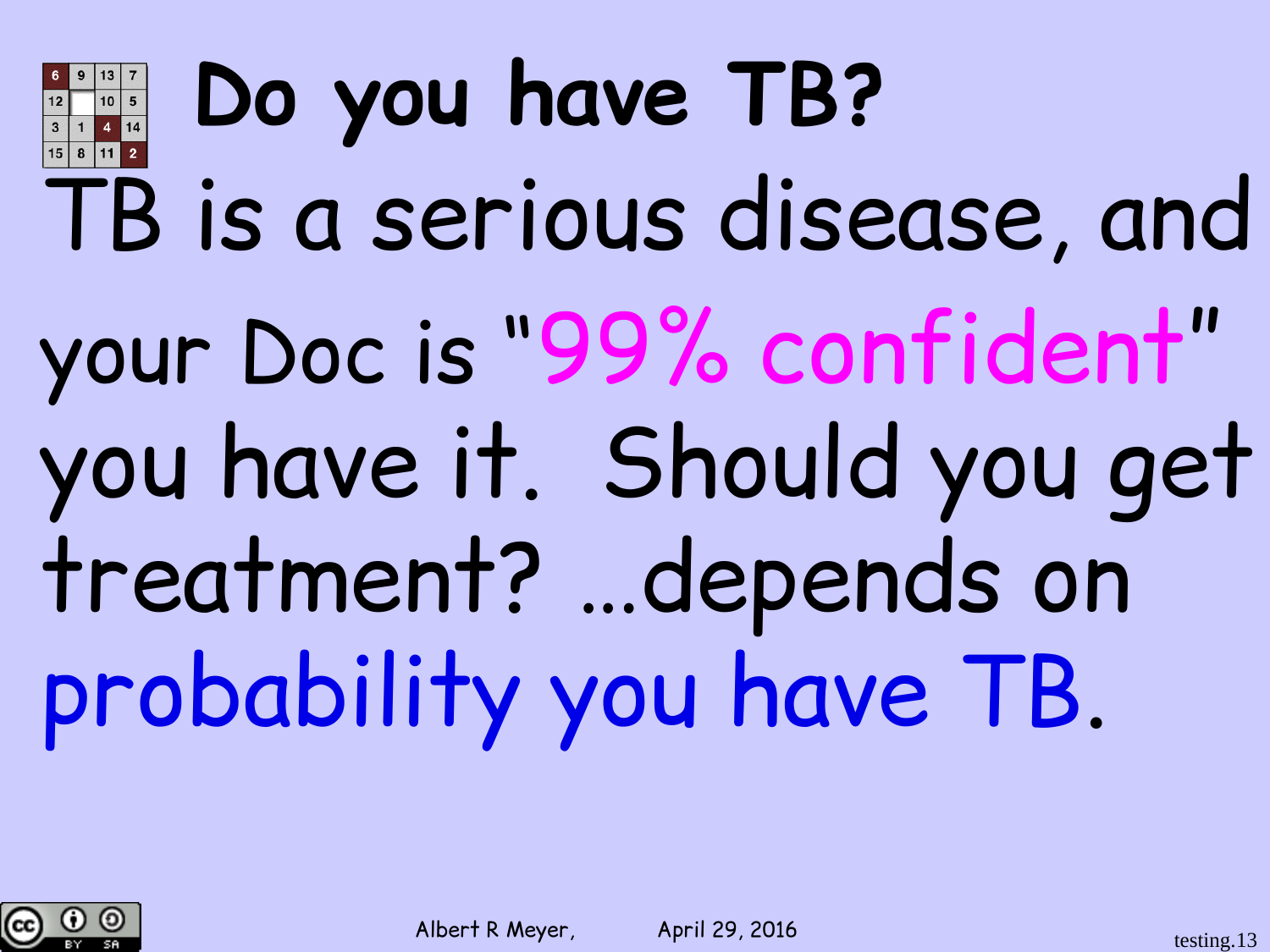

# Do you have TB?
TB is a serious disease, and
your Doc is “99% confident” you have it.  Should you get treatment? …depends on probability you have TB.
testing.13